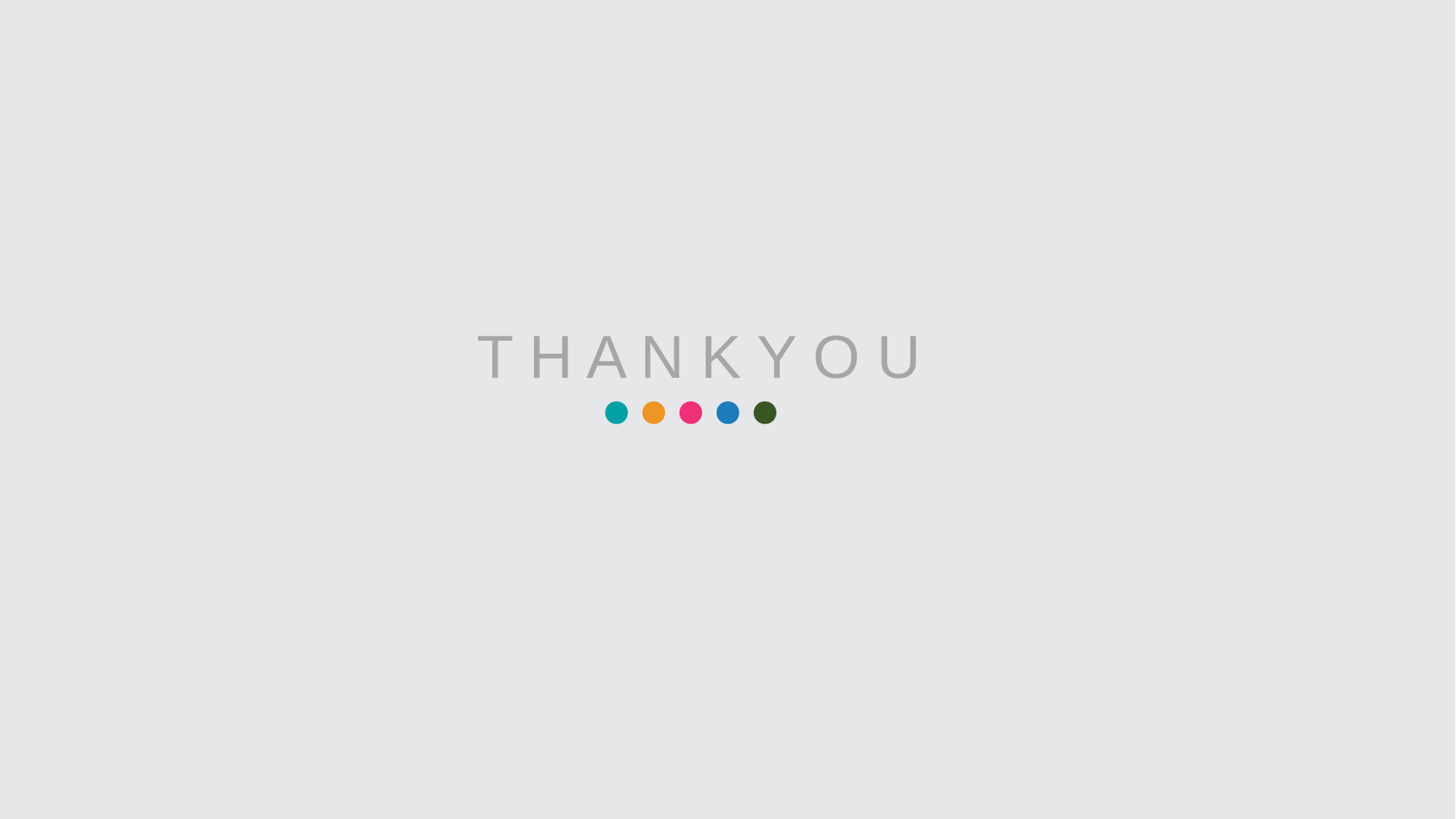

T H A N K Y O U